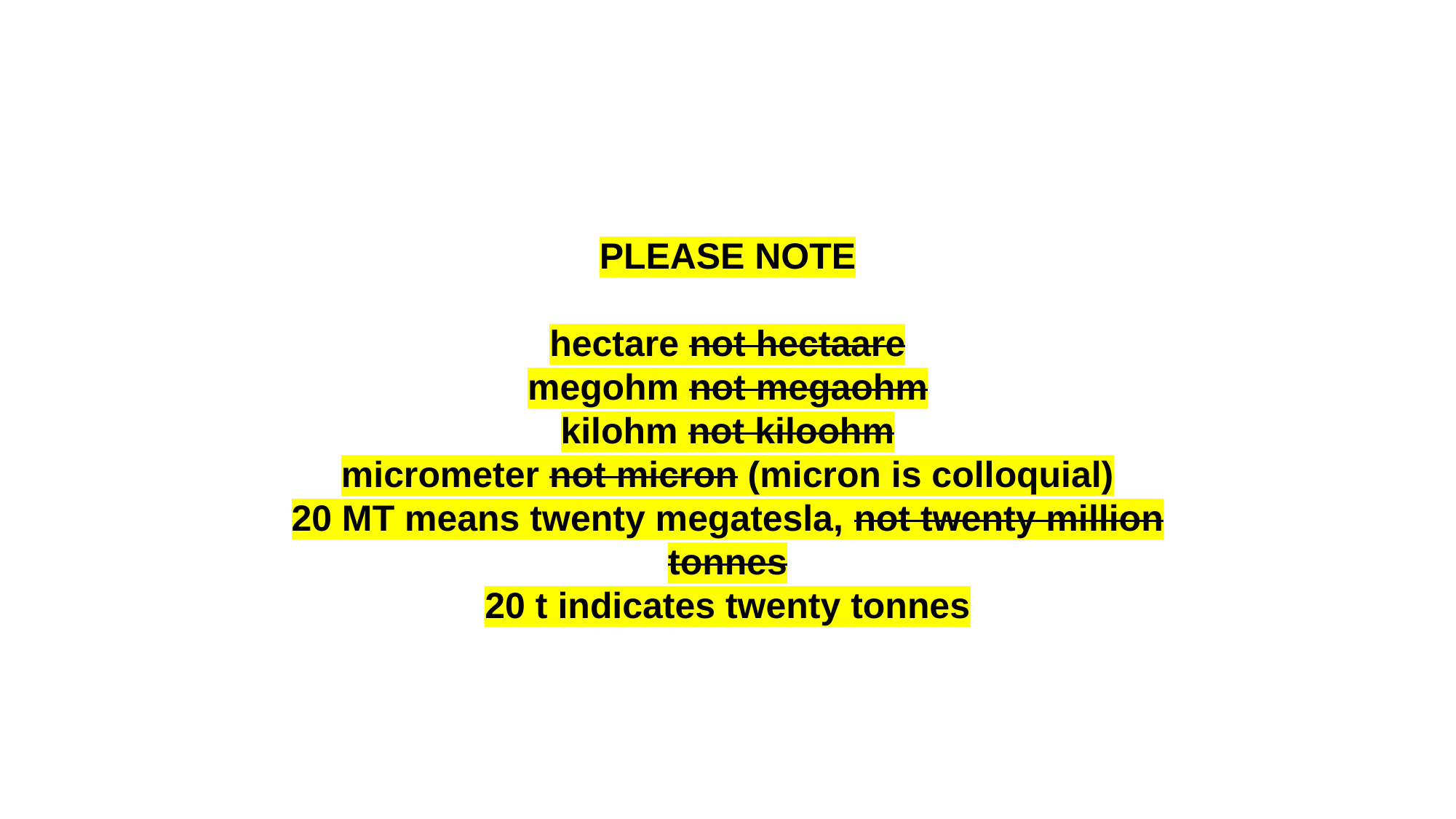

PLEASE NOTE

hectare not hectaare
megohm not megaohm
kilohm not kiloohm
micrometer not micron (micron is colloquial)
20 MT means twenty megatesla, not twenty million tonnes
20 t indicates twenty tonnes